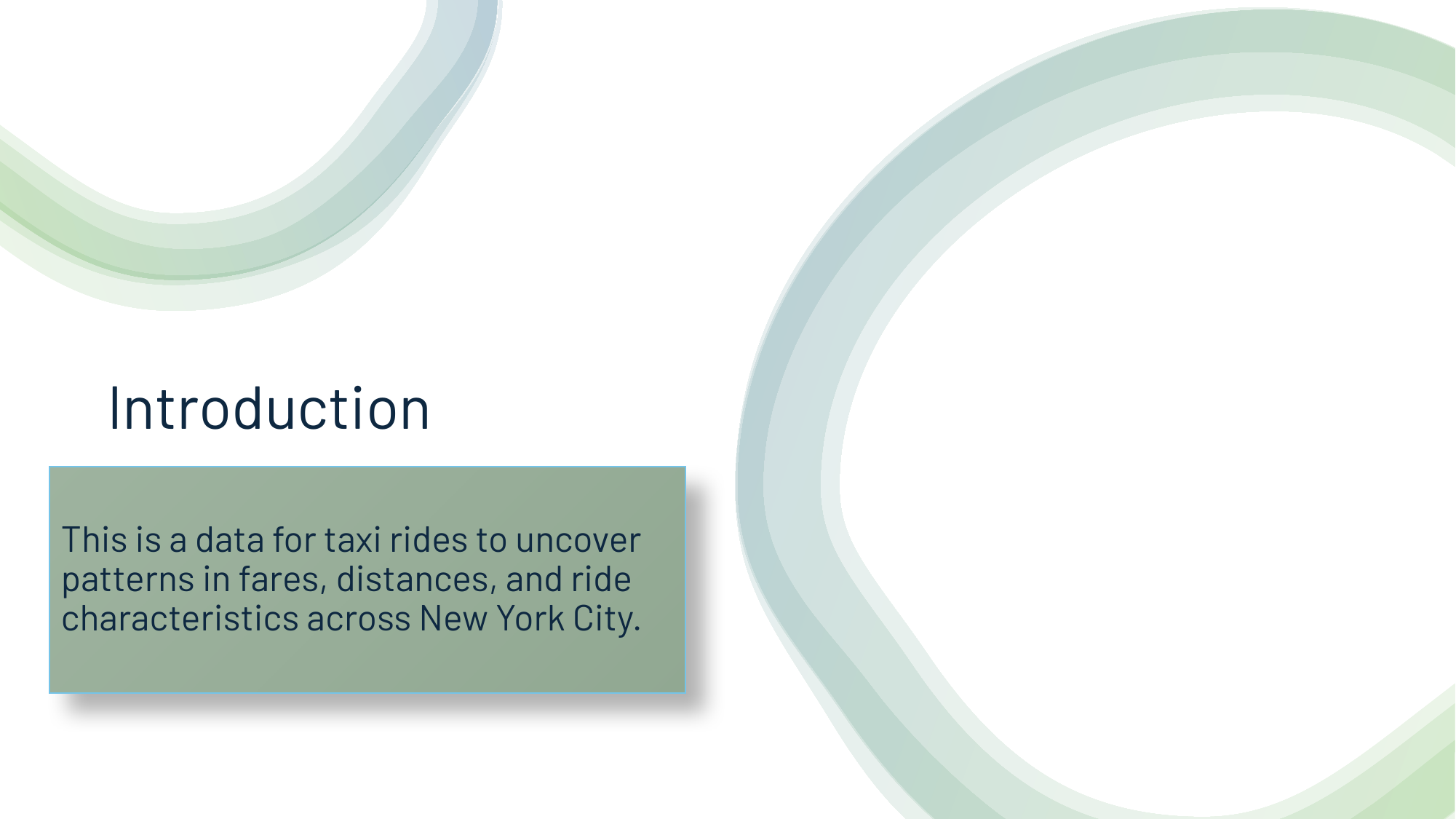

# Introduction
This is a data for taxi rides to uncover patterns in fares, distances, and ride characteristics across New York City.